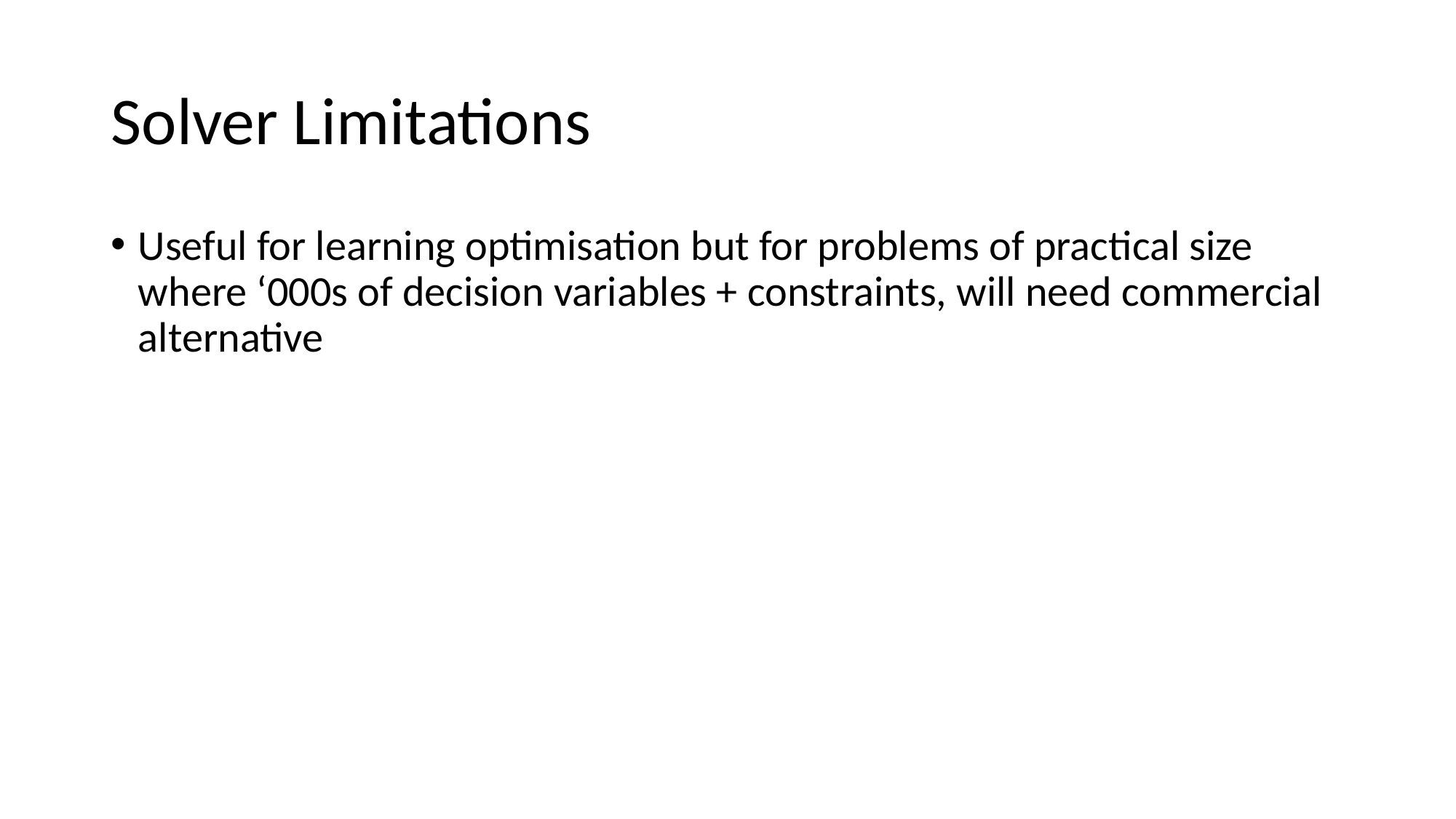

# Solver Limitations
Useful for learning optimisation but for problems of practical size where ‘000s of decision variables + constraints, will need commercial alternative